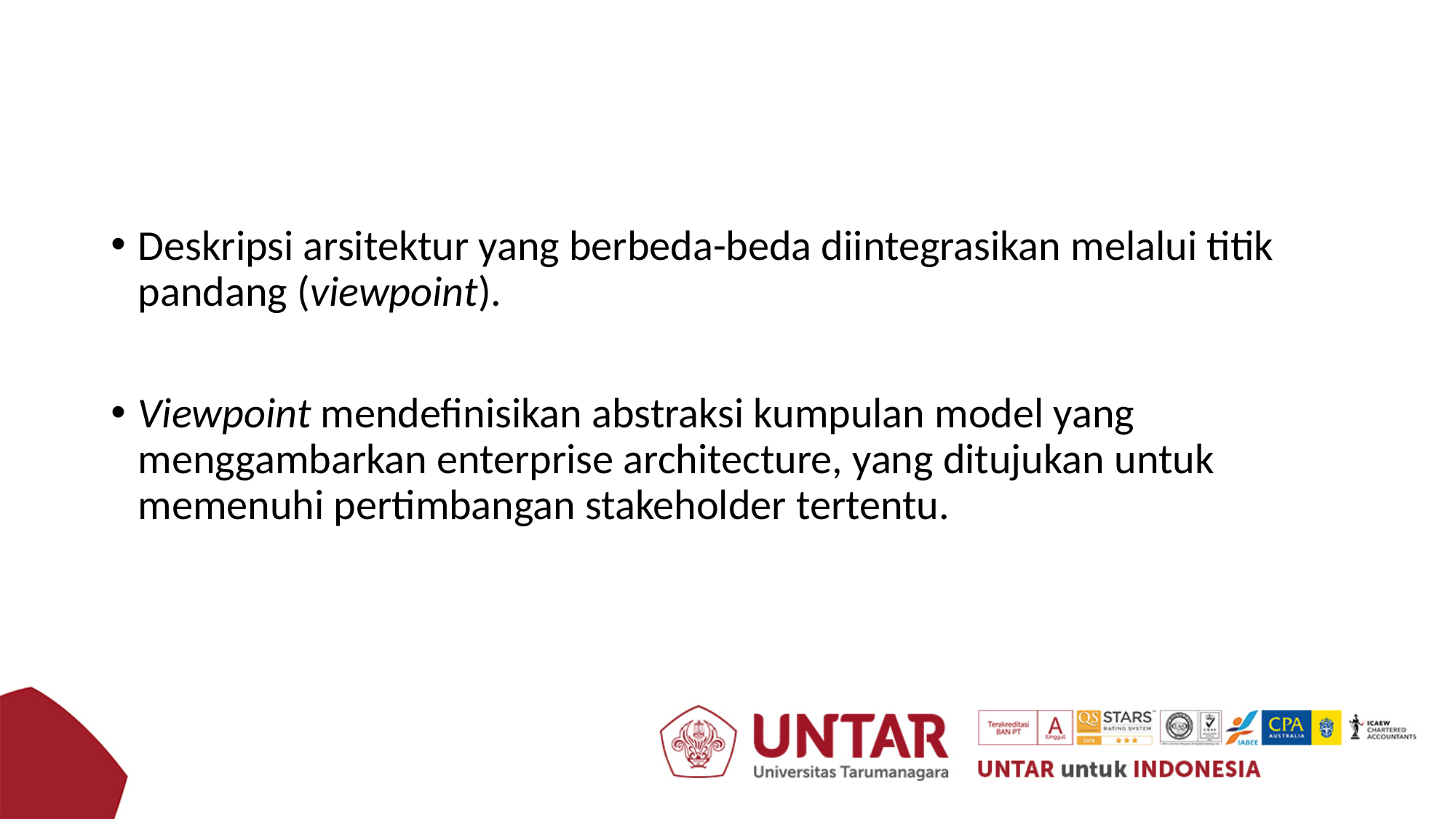

Deskripsi arsitektur yang berbeda-beda diintegrasikan melalui titik pandang (viewpoint).

Viewpoint mendefinisikan abstraksi kumpulan model yang menggambarkan enterprise architecture, yang ditujukan untuk memenuhi pertimbangan stakeholder tertentu.